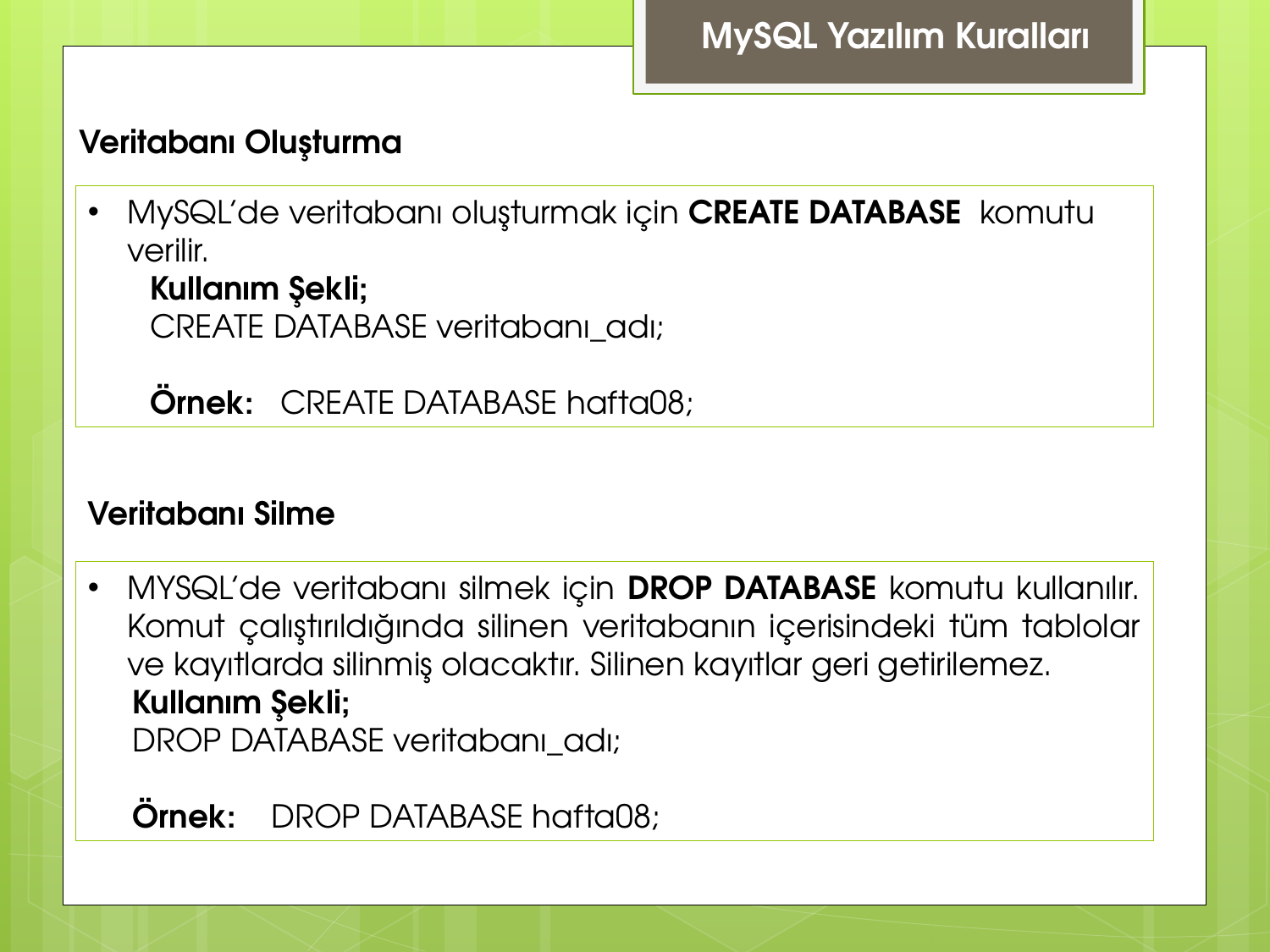

MySQL Yazılım Kuralları
Veritabanı Oluşturma
MySQL’de veritabanı oluşturmak için CREATE DATABASE  komutu verilir.
       Kullanım Şekli;
       CREATE DATABASE veritabanı_adı;

       Örnek:   CREATE DATABASE hafta08;
Veritabanı Silme
MYSQL’de veritabanı silmek için DROP DATABASE komutu kullanılır. Komut çalıştırıldığında silinen veritabanın içerisindeki tüm tablolar ve kayıtlarda silinmiş olacaktır. Silinen kayıtlar geri getirilemez.
     Kullanım Şekli;
     DROP DATABASE veritabanı_adı;

     Örnek:    DROP DATABASE hafta08;